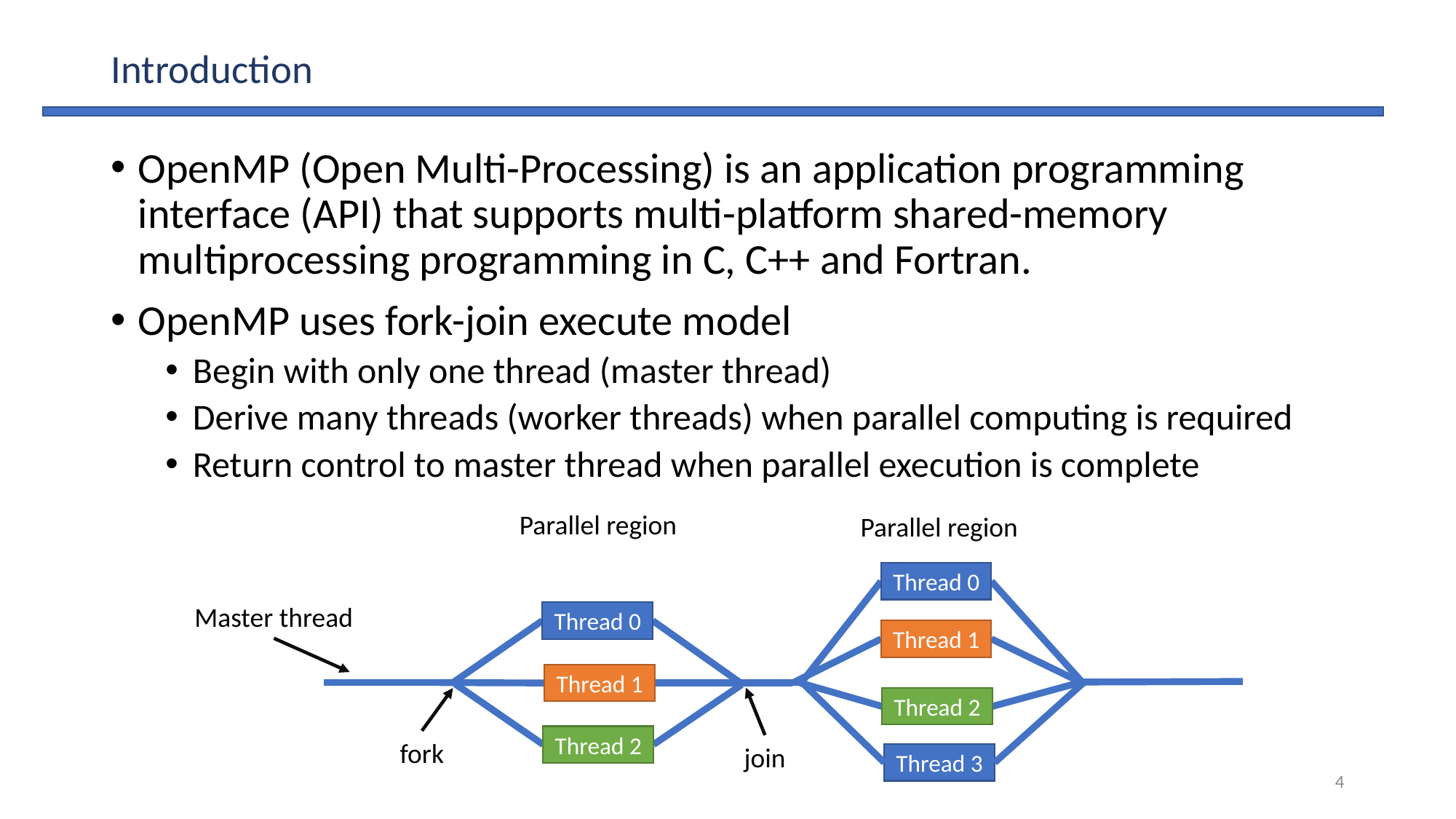

# Introduction

OpenMP (Open Multi-Processing) is an application programming interface (API) that supports multi-platform shared-memory multiprocessing programming in C, C++ and Fortran.
OpenMP uses fork-join execute model
Begin with only one thread (master thread)
Derive many threads (worker threads) when parallel computing is required
Return control to master thread when parallel execution is complete
Parallel region
Parallel region
Thread 0
Thread 1
Thread 2
Thread 0
Thread 1
Thread 2
Thread 3
Master thread
fork
join
4